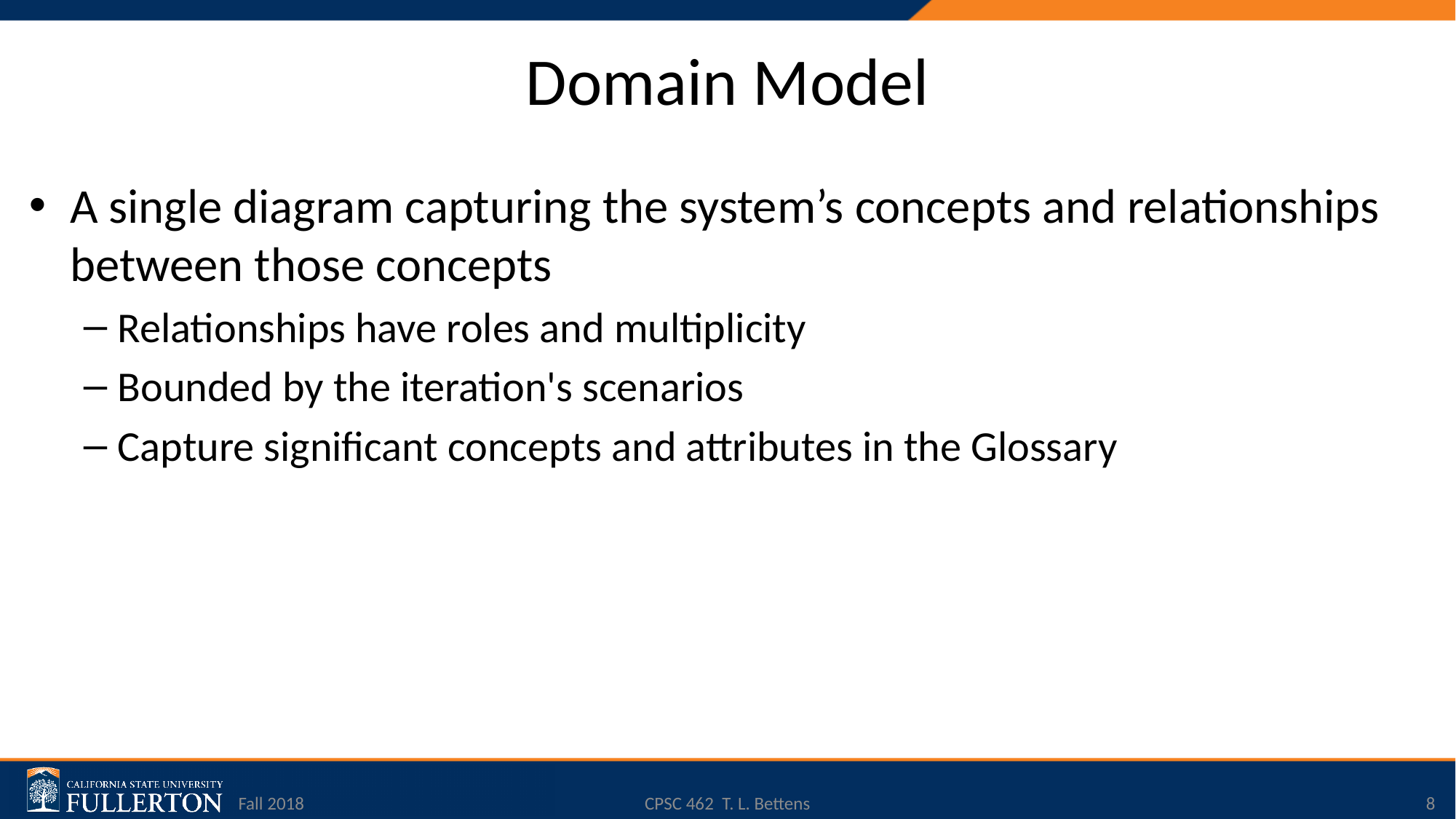

# Domain Model
A single diagram capturing the system’s concepts and relationships between those concepts
Relationships have roles and multiplicity
Bounded by the iteration's scenarios
Capture significant concepts and attributes in the Glossary
Fall 2018
CPSC 462  T. L. Bettens
8